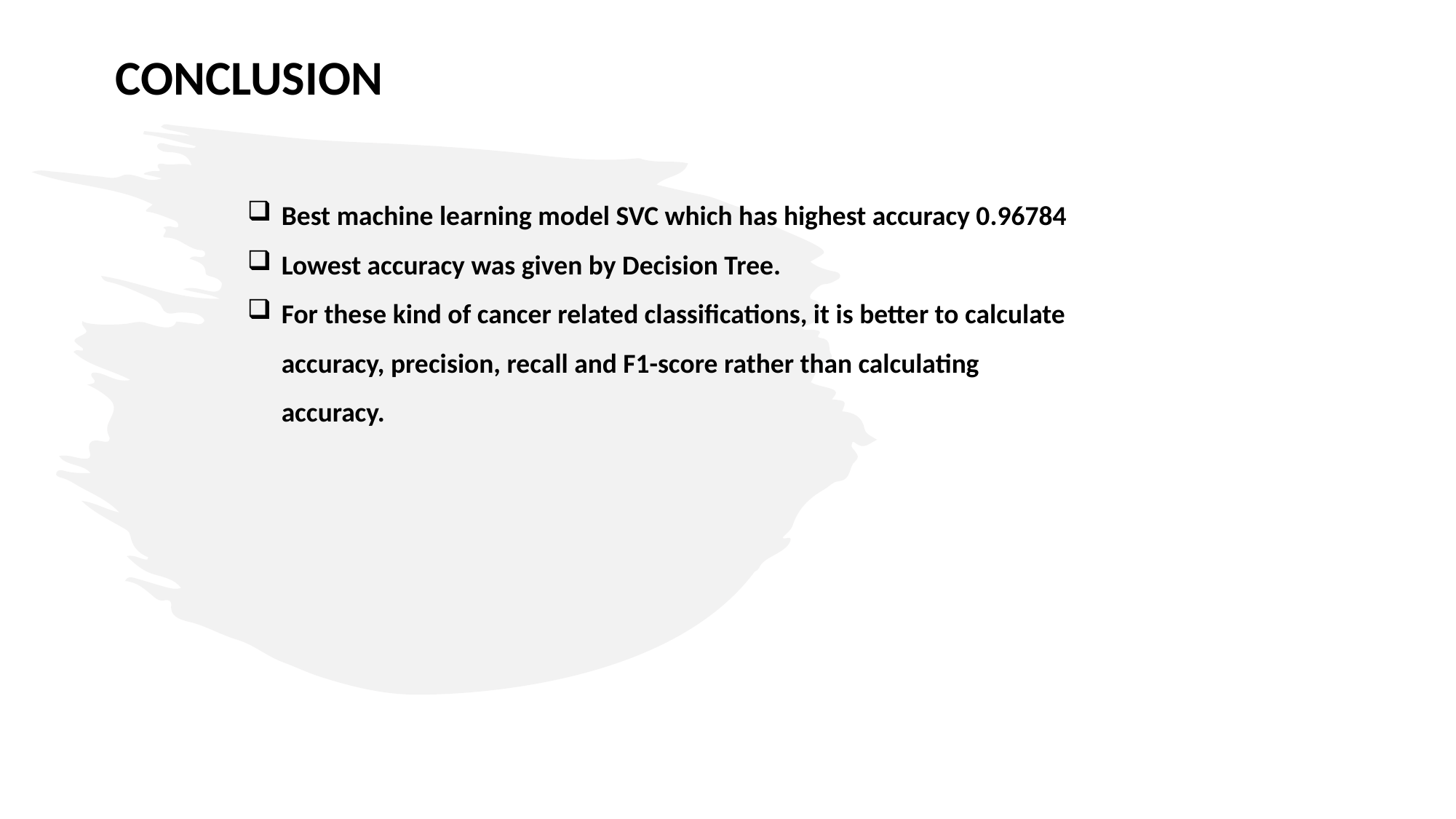

# CONCLUSION

Best machine learning model SVC which has highest accuracy 0.96784
Lowest accuracy was given by Decision Tree.
For these kind of cancer related classifications, it is better to calculate accuracy, precision, recall and F1-score rather than calculating accuracy.